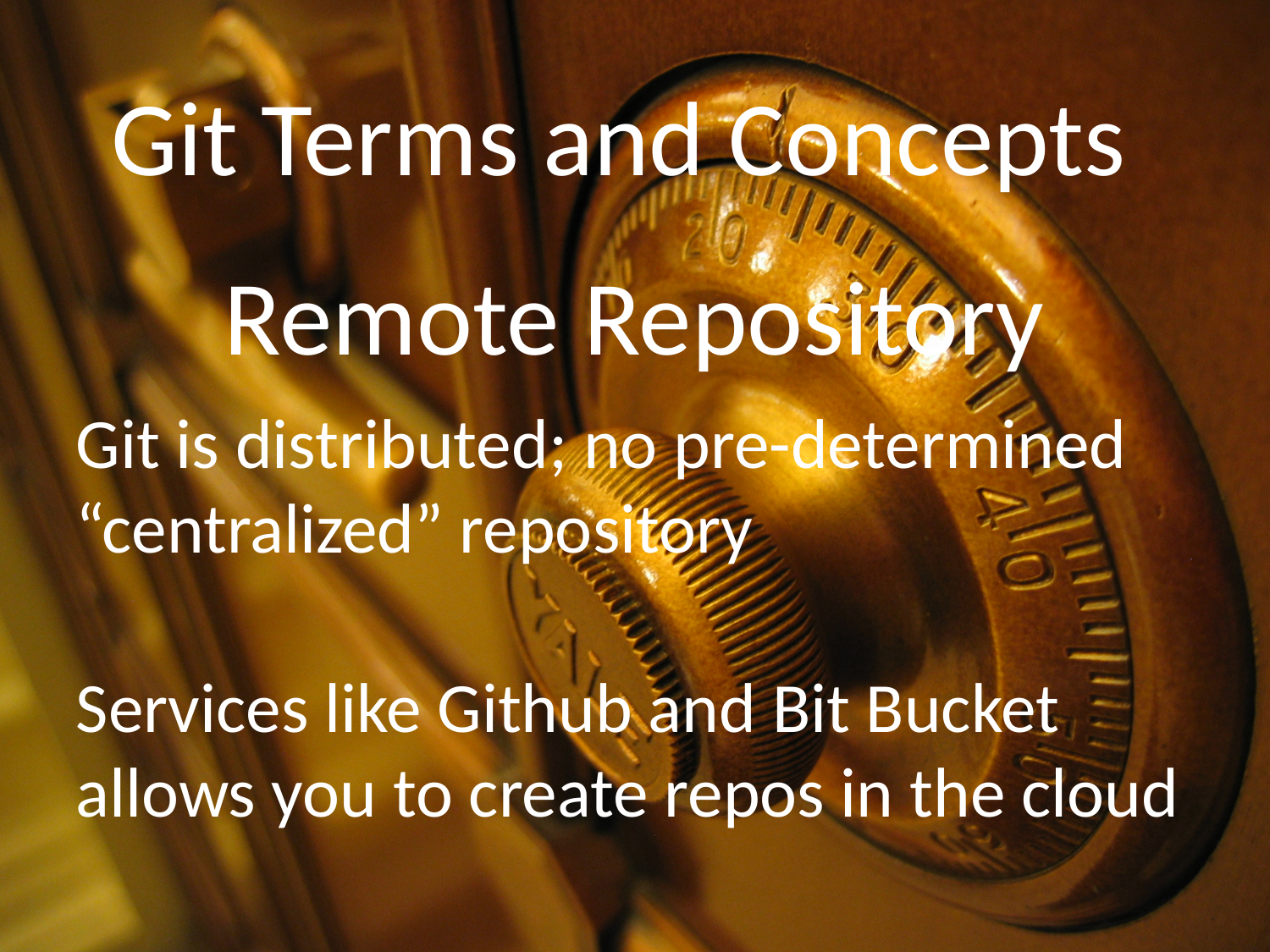

Git Terms and Concepts
Remote Repository
Git is distributed; no pre-determined “centralized” repository
Services like Github and Bit Bucket allows you to create repos in the cloud